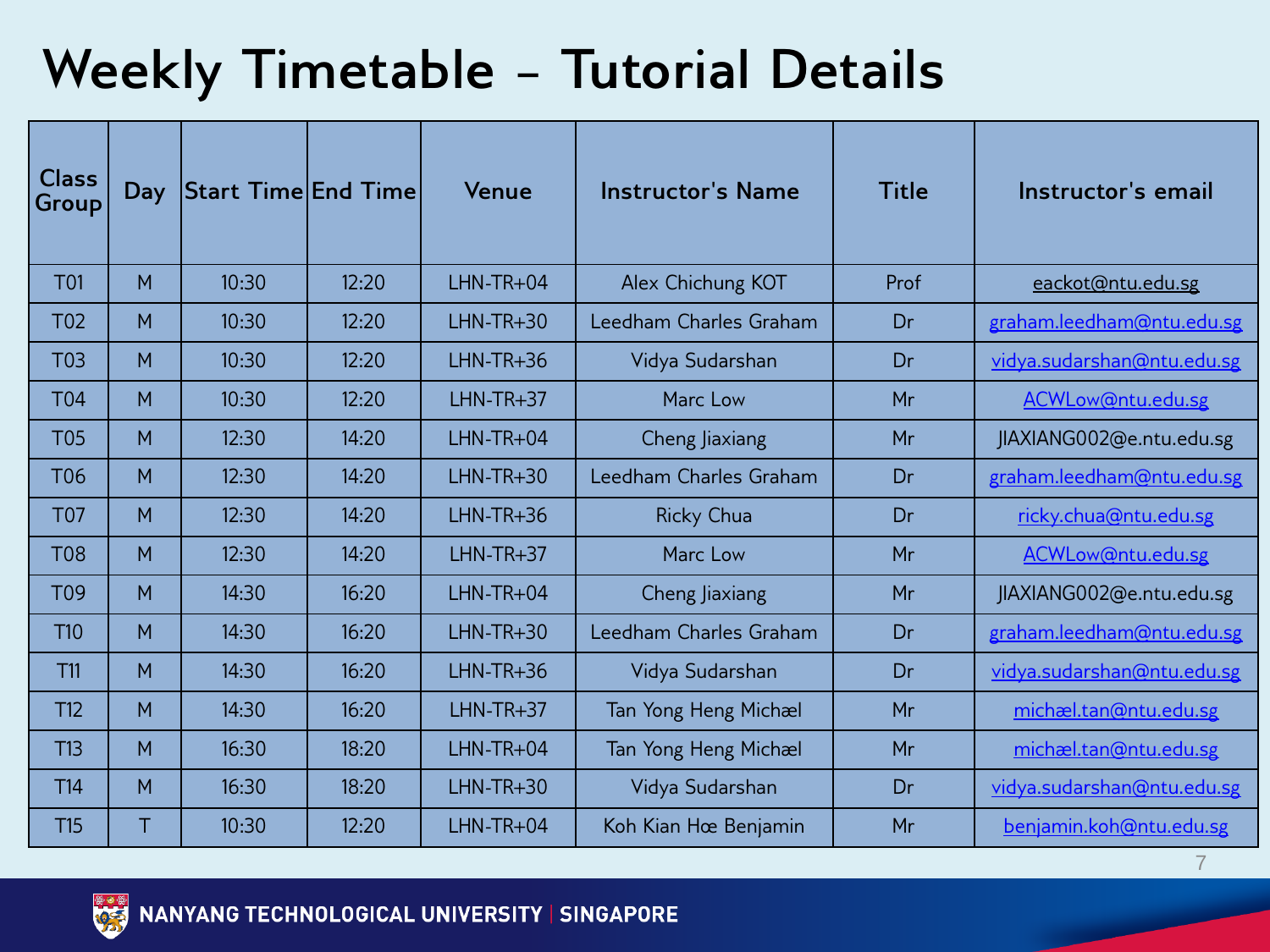

# Weekly Timetable – Tutorial Details
| Class Group | Day | Start Time | End Time | Venue | Instructor's Name | Title | Instructor's email |
| --- | --- | --- | --- | --- | --- | --- | --- |
| T01 | M | 10:30 | 12:20 | LHN-TR+04 | Alex Chichung KOT | Prof | eackot@ntu.edu.sg |
| T02 | M | 10:30 | 12:20 | LHN-TR+30 | Leedham Charles Graham | Dr | graham.leedham@ntu.edu.sg |
| T03 | M | 10:30 | 12:20 | LHN-TR+36 | Vidya Sudarshan | Dr | vidya.sudarshan@ntu.edu.sg |
| T04 | M | 10:30 | 12:20 | LHN-TR+37 | Marc Low | Mr | ACWLow@ntu.edu.sg |
| T05 | M | 12:30 | 14:20 | LHN-TR+04 | Cheng Jiaxiang | Mr | JIAXIANG002@e.ntu.edu.sg |
| T06 | M | 12:30 | 14:20 | LHN-TR+30 | Leedham Charles Graham | Dr | graham.leedham@ntu.edu.sg |
| T07 | M | 12:30 | 14:20 | LHN-TR+36 | Ricky Chua | Dr | ricky.chua@ntu.edu.sg |
| T08 | M | 12:30 | 14:20 | LHN-TR+37 | Marc Low | Mr | ACWLow@ntu.edu.sg |
| T09 | M | 14:30 | 16:20 | LHN-TR+04 | Cheng Jiaxiang | Mr | JIAXIANG002@e.ntu.edu.sg |
| T10 | M | 14:30 | 16:20 | LHN-TR+30 | Leedham Charles Graham | Dr | graham.leedham@ntu.edu.sg |
| T11 | M | 14:30 | 16:20 | LHN-TR+36 | Vidya Sudarshan | Dr | vidya.sudarshan@ntu.edu.sg |
| T12 | M | 14:30 | 16:20 | LHN-TR+37 | Tan Yong Heng Michael | Mr | michael.tan@ntu.edu.sg |
| T13 | M | 16:30 | 18:20 | LHN-TR+04 | Tan Yong Heng Michael | Mr | michael.tan@ntu.edu.sg |
| T14 | M | 16:30 | 18:20 | LHN-TR+30 | Vidya Sudarshan | Dr | vidya.sudarshan@ntu.edu.sg |
| T15 | T | 10:30 | 12:20 | LHN-TR+04 | Koh Kian Hoe Benjamin | Mr | benjamin.koh@ntu.edu.sg |
7